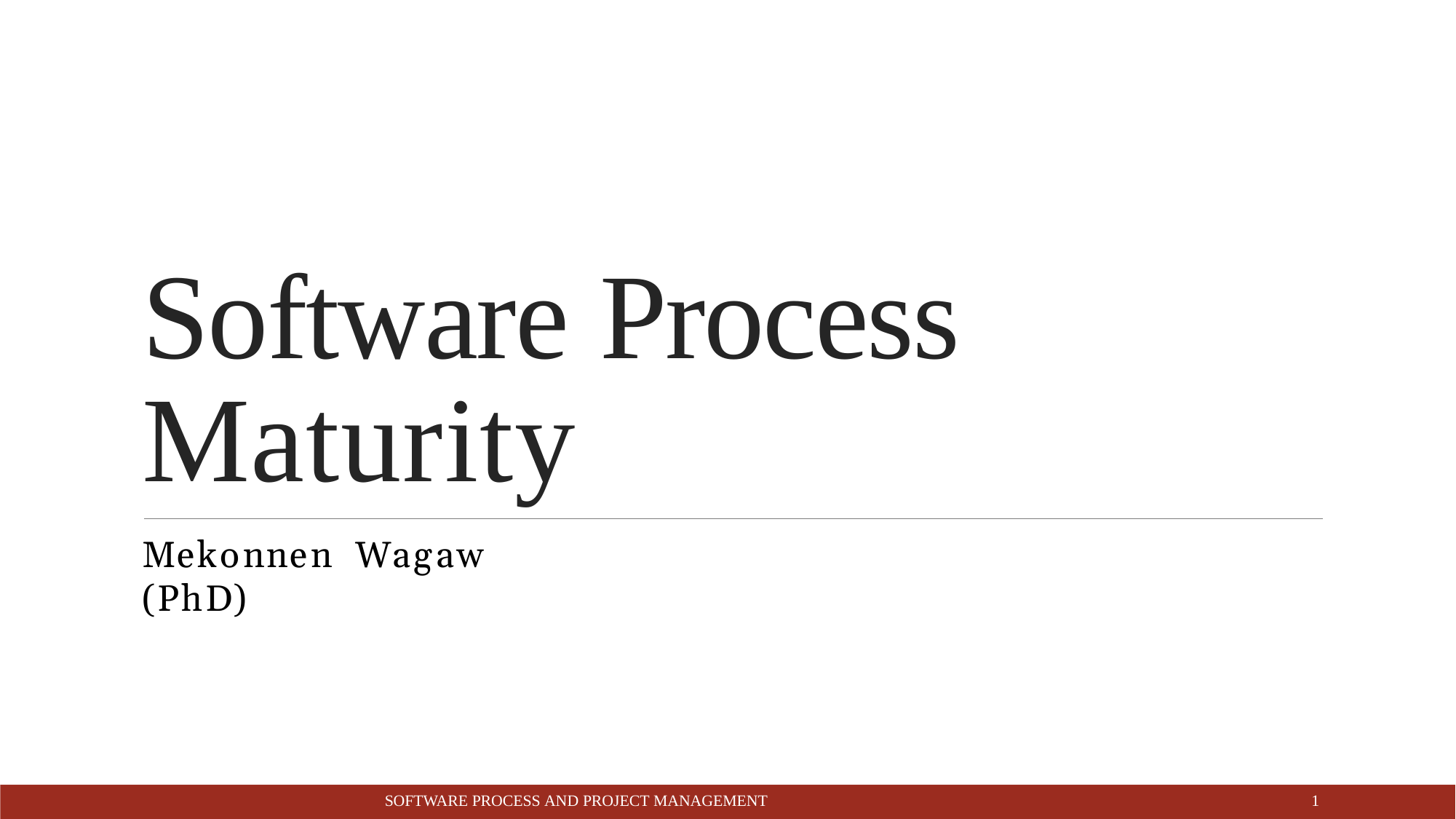

# Software Process  Maturity
Mekonnen	Wagaw	(PhD)
1
SOFTWARE PROCESS AND PROJECT MANAGEMENT